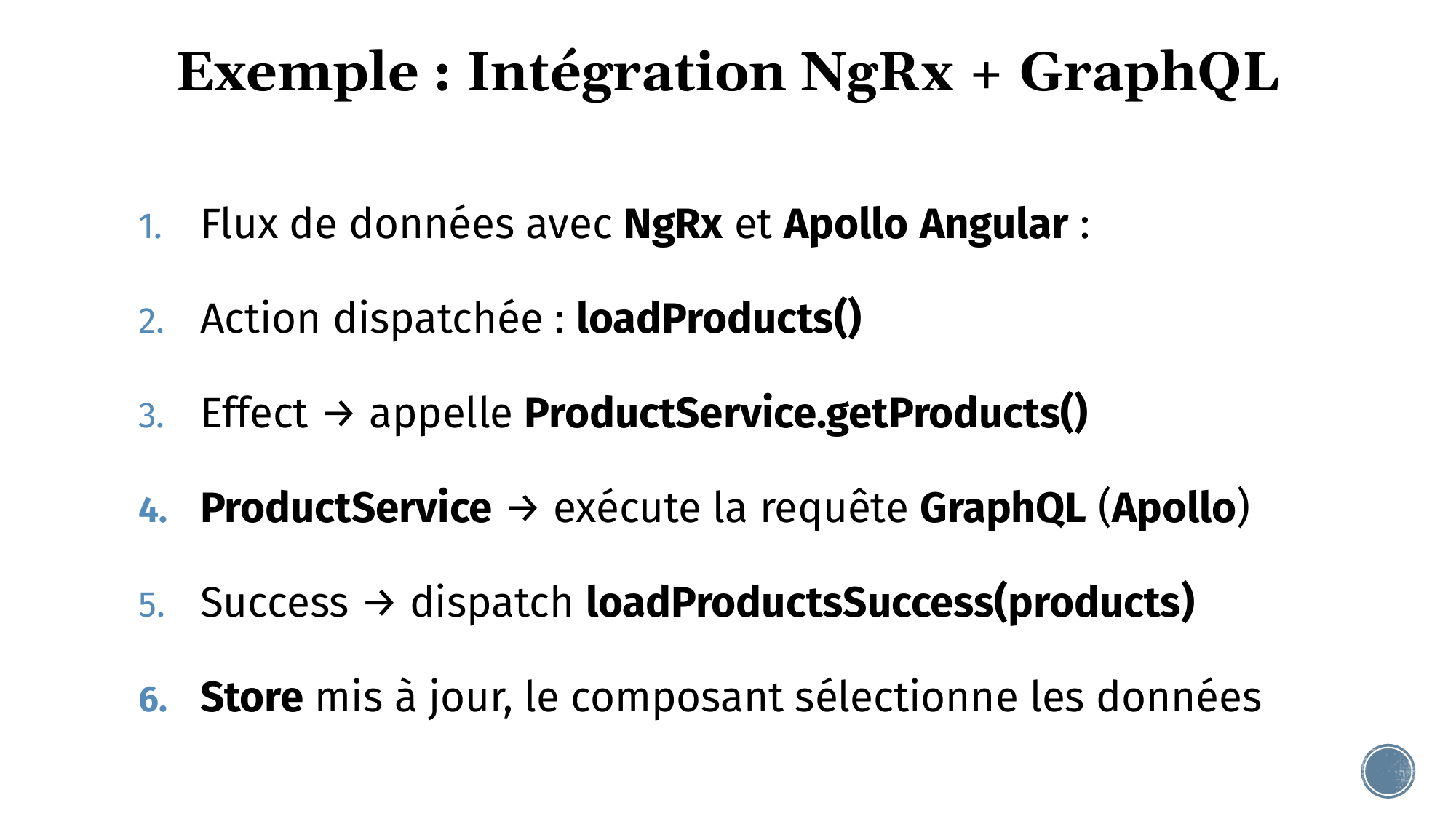

# Exemple : Intégration NgRx + GraphQL
Flux de données avec NgRx et Apollo Angular :
Action dispatchée : loadProducts()
Effect → appelle ProductService.getProducts()
ProductService → exécute la requête GraphQL (Apollo)
Success → dispatch loadProductsSuccess(products)
Store mis à jour, le composant sélectionne les données